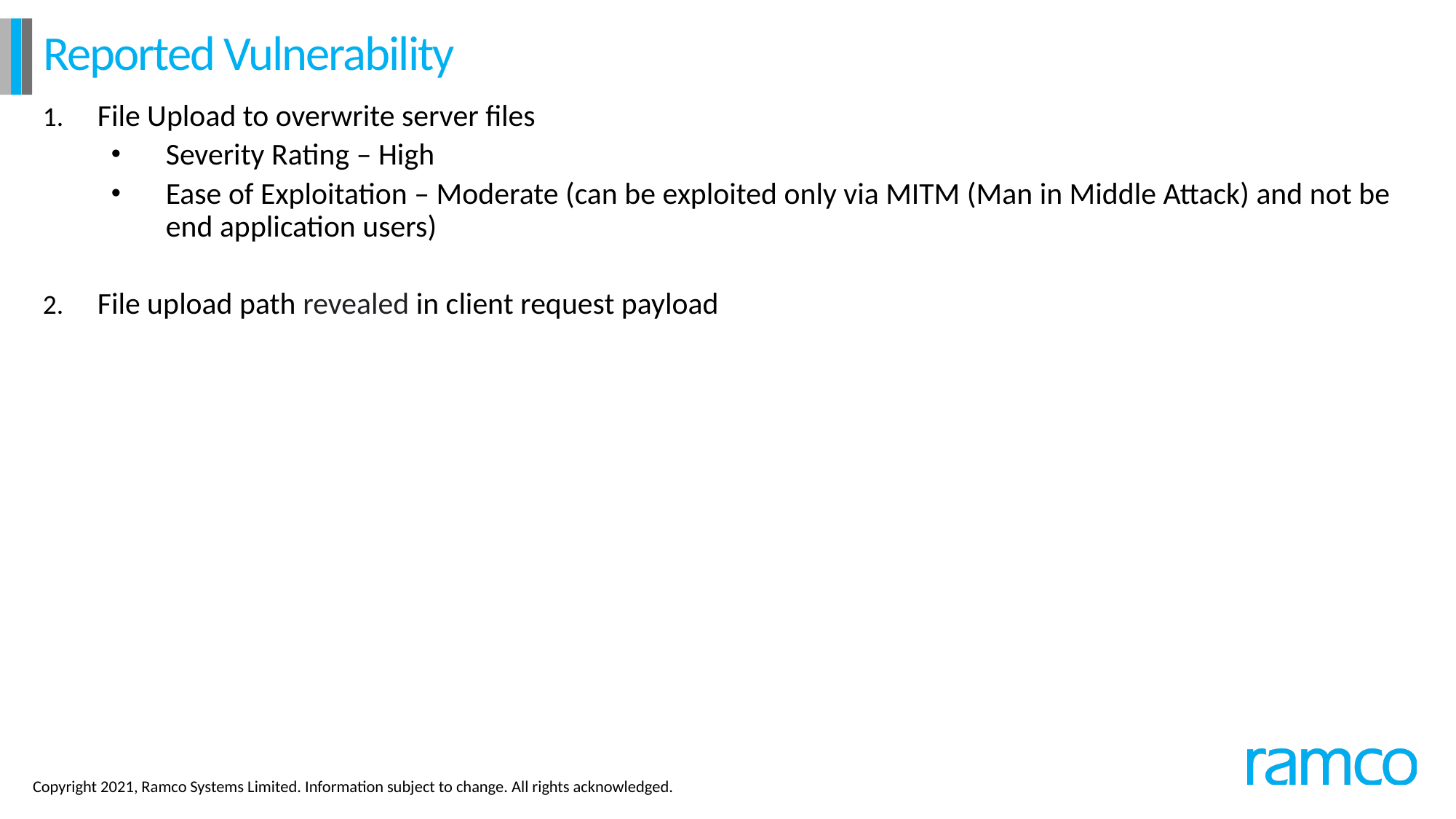

# Reported Vulnerability
File Upload to overwrite server files
Severity Rating – High
Ease of Exploitation – Moderate (can be exploited only via MITM (Man in Middle Attack) and not be end application users)

File upload path revealed in client request payload